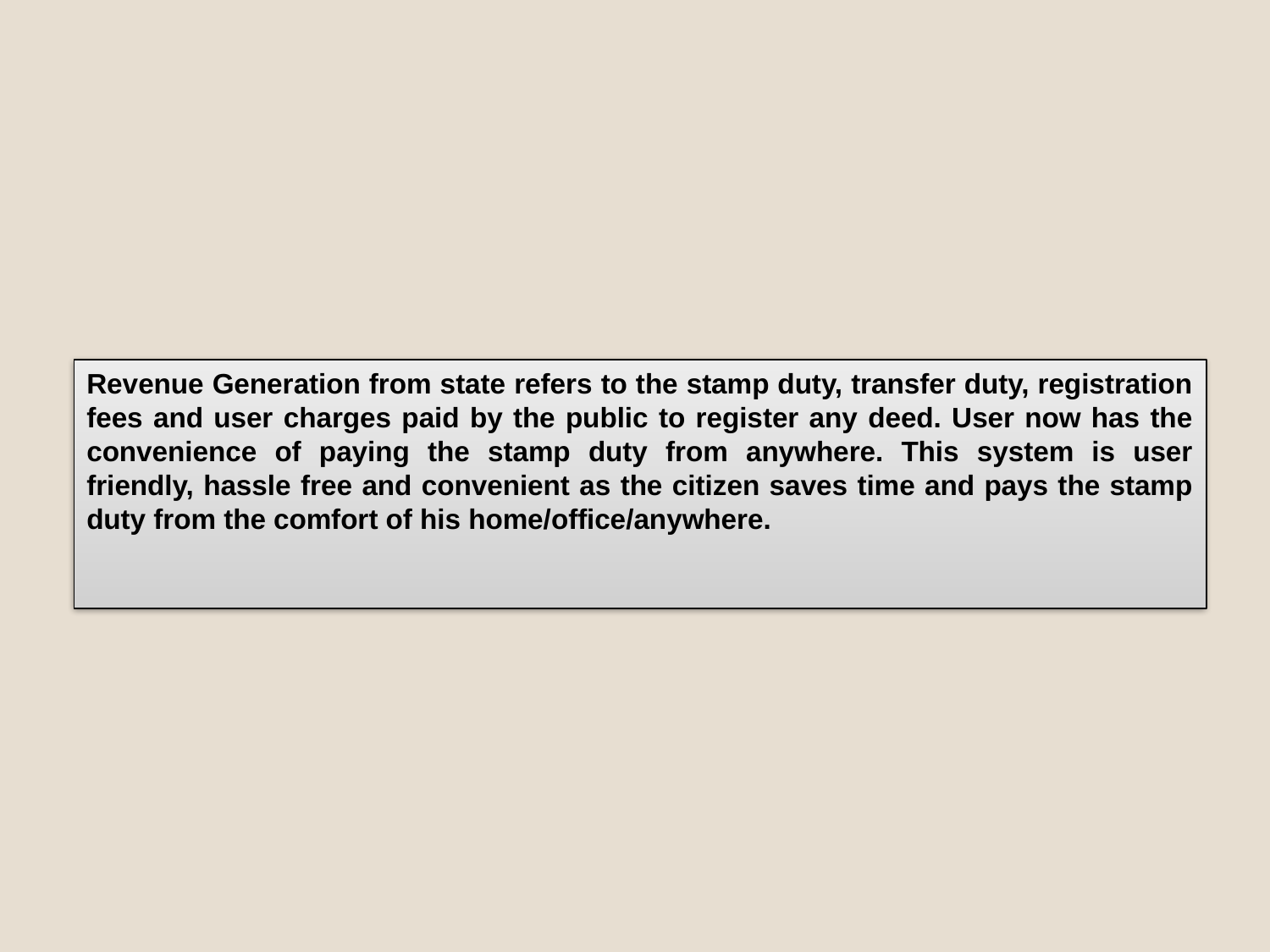

Revenue Generation from state refers to the stamp duty, transfer duty, registration fees and user charges paid by the public to register any deed. User now has the convenience of paying the stamp duty from anywhere. This system is user friendly, hassle free and convenient as the citizen saves time and pays the stamp duty from the comfort of his home/office/anywhere.